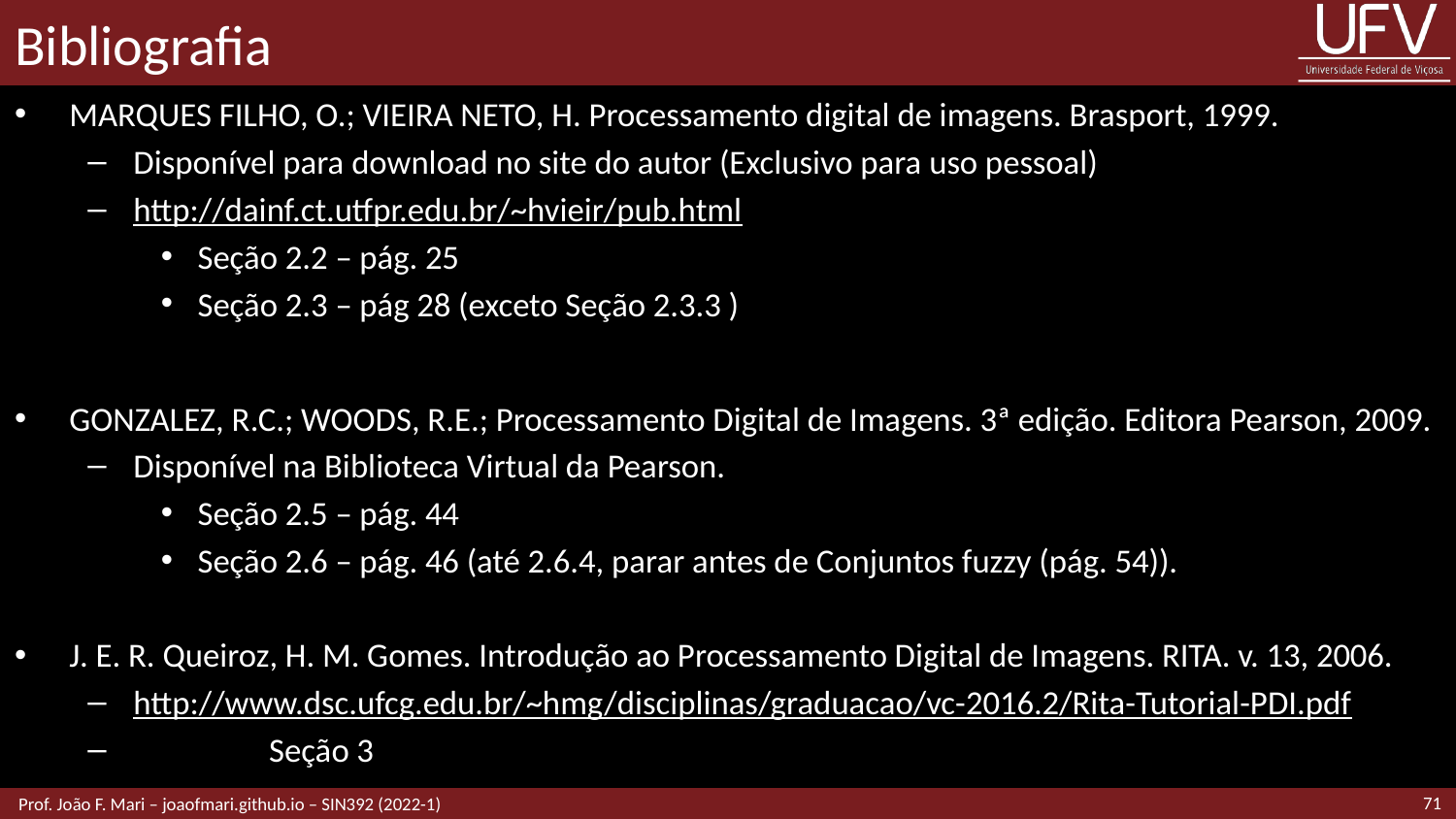

# Bibliografia
MARQUES FILHO, O.; VIEIRA NETO, H. Processamento digital de imagens. Brasport, 1999.
Disponível para download no site do autor (Exclusivo para uso pessoal)
http://dainf.ct.utfpr.edu.br/~hvieir/pub.html
Seção 2.2 – pág. 25
Seção 2.3 – pág 28 (exceto Seção 2.3.3 )

GONZALEZ, R.C.; WOODS, R.E.; Processamento Digital de Imagens. 3ª edição. Editora Pearson, 2009.
Disponível na Biblioteca Virtual da Pearson.
Seção 2.5 – pág. 44
Seção 2.6 – pág. 46 (até 2.6.4, parar antes de Conjuntos fuzzy (pág. 54)).

J. E. R. Queiroz, H. M. Gomes. Introdução ao Processamento Digital de Imagens. RITA. v. 13, 2006.
http://www.dsc.ufcg.edu.br/~hmg/disciplinas/graduacao/vc-2016.2/Rita-Tutorial-PDI.pdf
	Seção 3
71
 Prof. João F. Mari – joaofmari.github.io – SIN392 (2022-1)